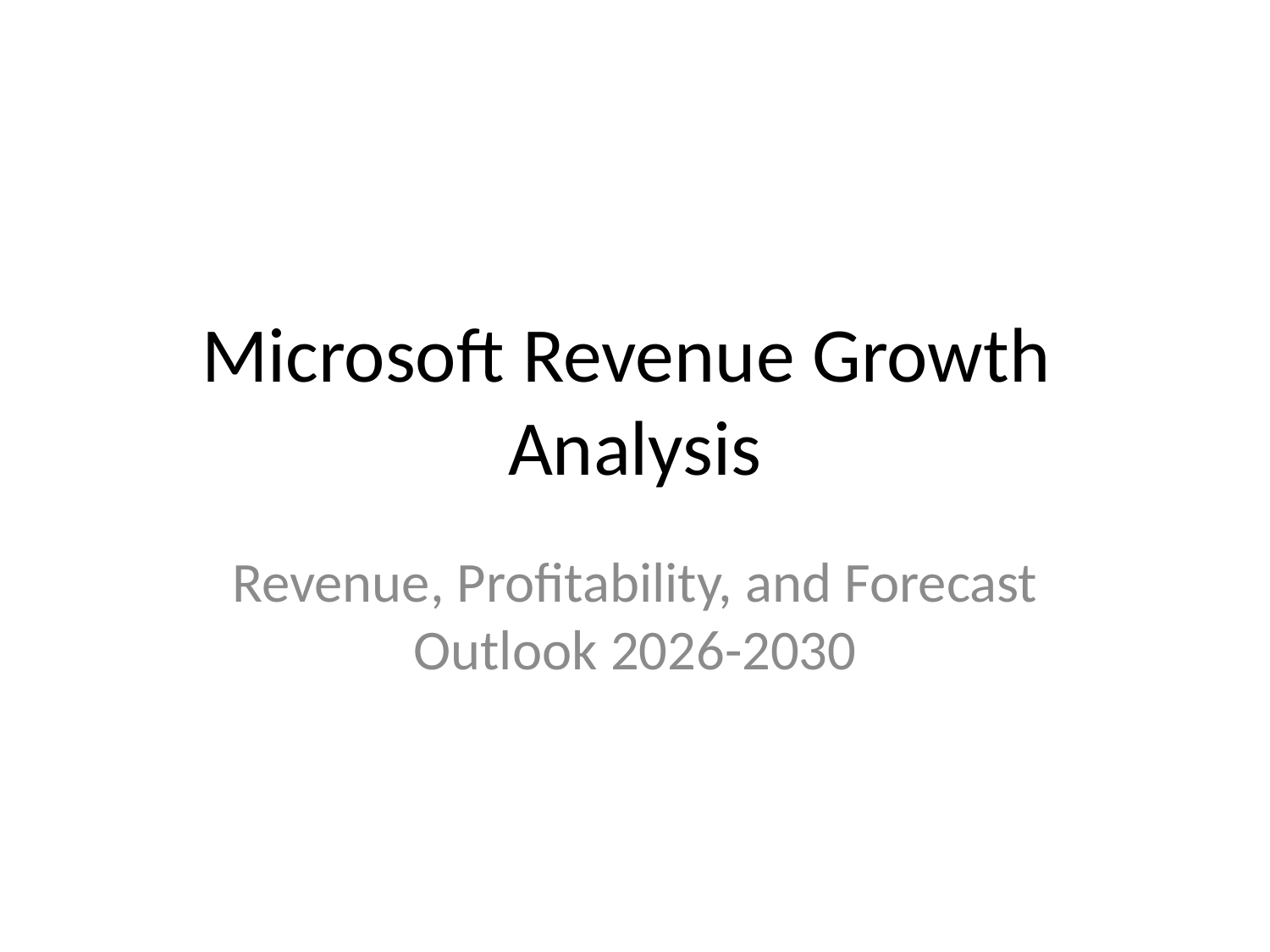

# Microsoft Revenue Growth  Analysis
Revenue, Profitability, and Forecast Outlook 2026-2030